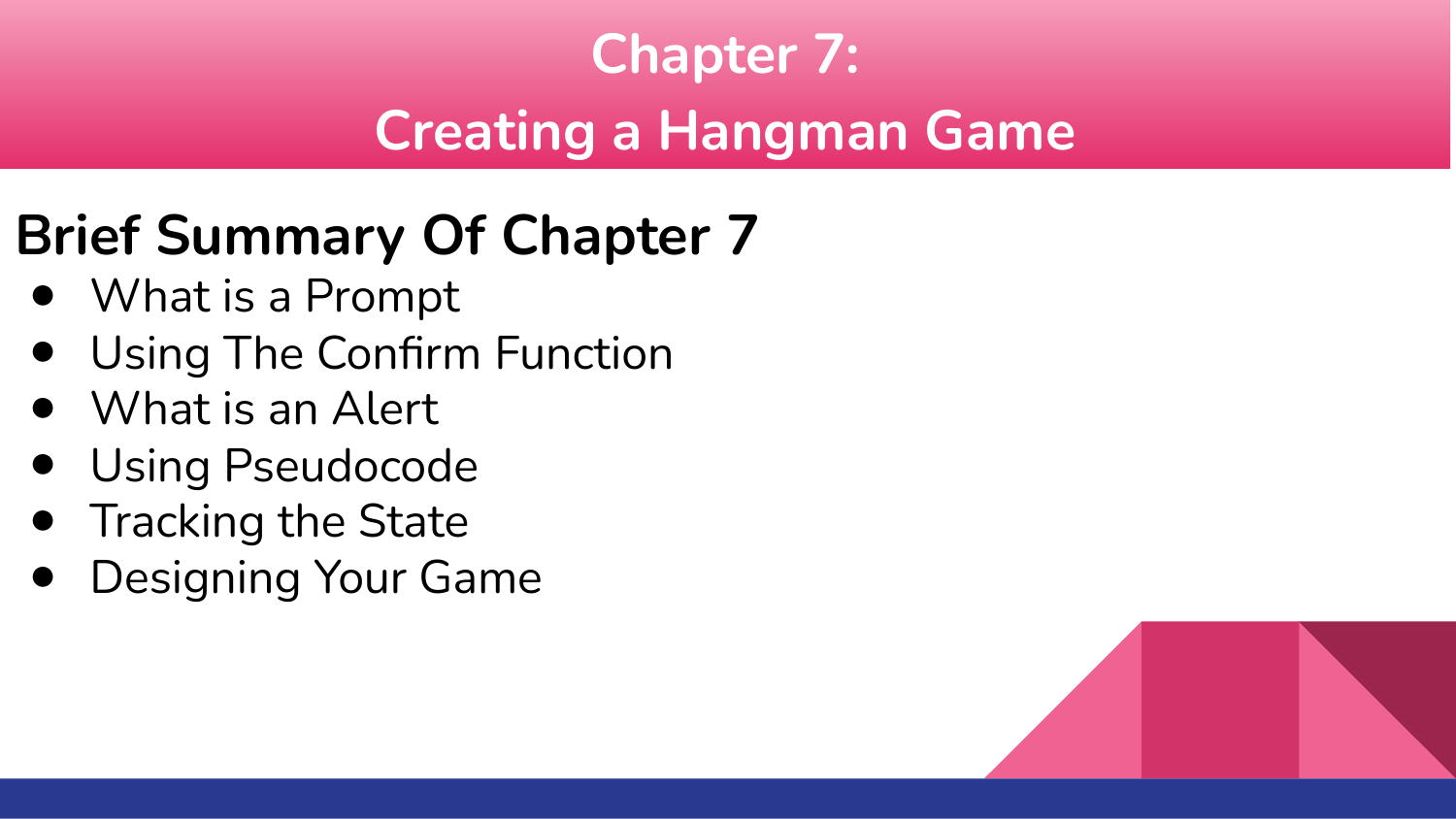

Chapter 7:
Creating a Hangman Game
# Brief Summary Of Chapter 7
What is a Prompt
Using The Confirm Function
What is an Alert
Using Pseudocode
Tracking the State
Designing Your Game